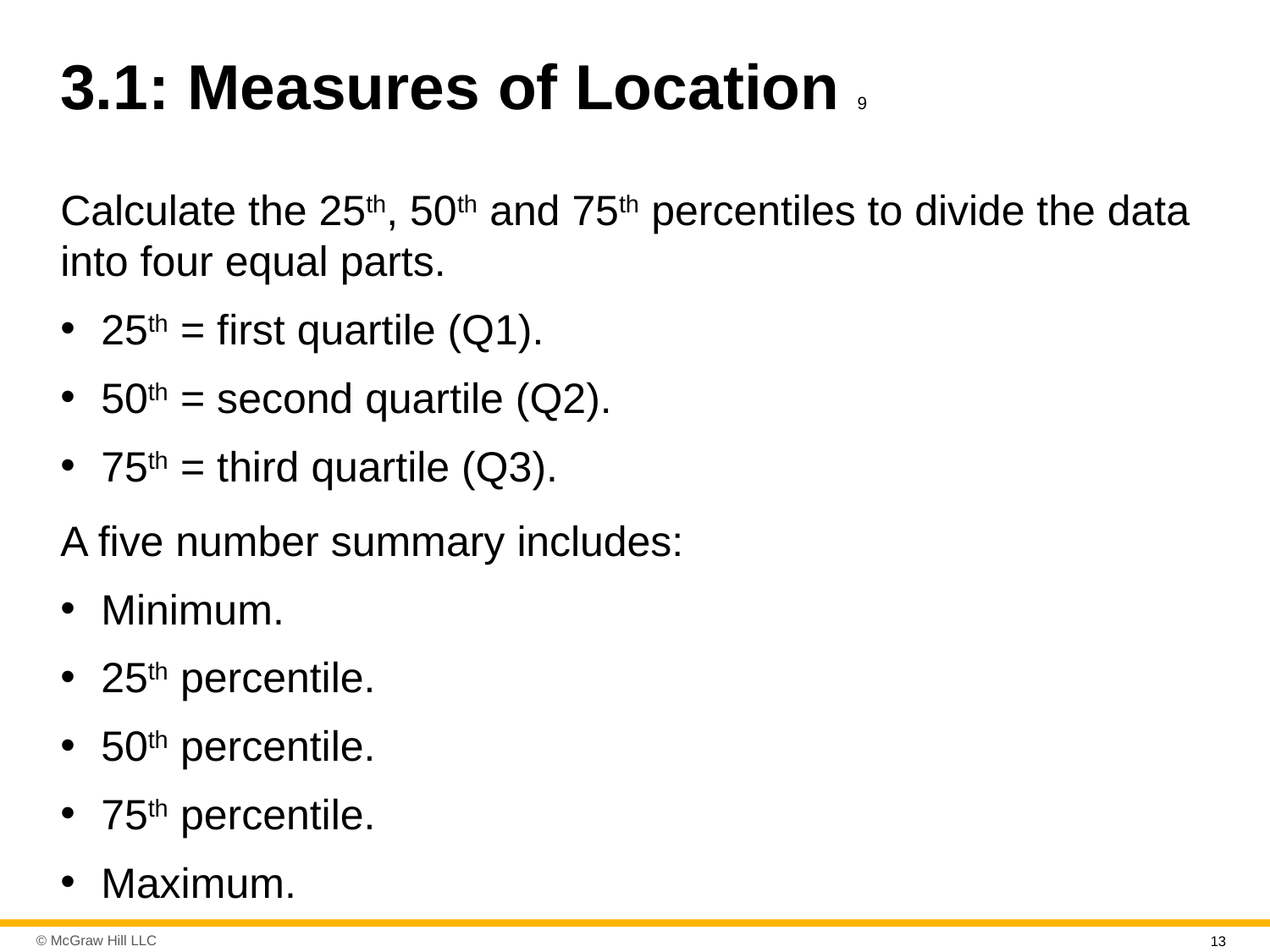

# 3.1: Measures of Location 9
Calculate the 25th, 50th and 75th percentiles to divide the data into four equal parts.
25th = first quartile (Q1).
50th = second quartile (Q2).
75th = third quartile (Q3).
A five number summary includes:
Minimum.
25th percentile.
50th percentile.
75th percentile.
Maximum.
13